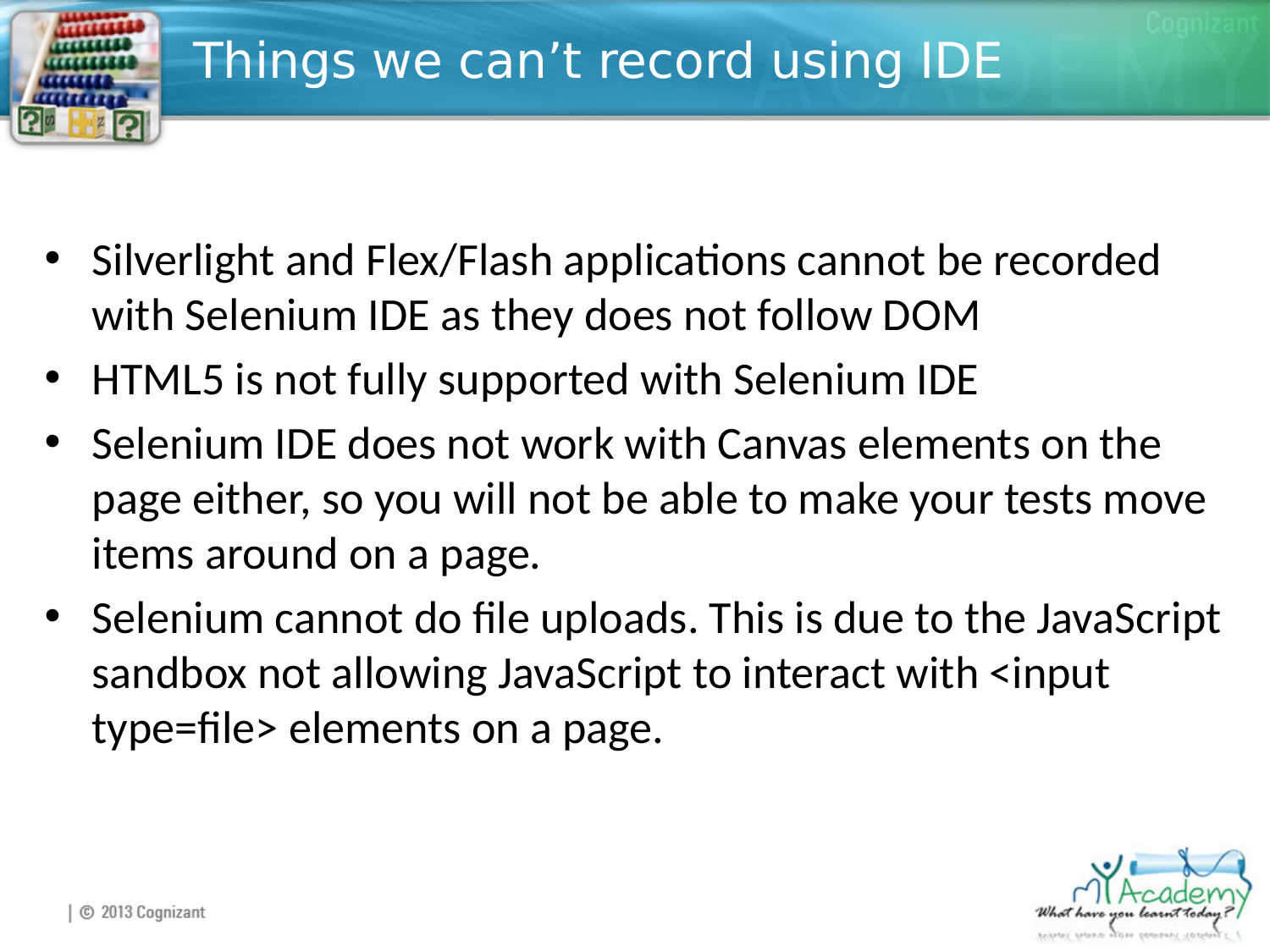

# Things we can’t record using IDE
Silverlight and Flex/Flash applications cannot be recorded with Selenium IDE as they does not follow DOM
HTML5 is not fully supported with Selenium IDE
Selenium IDE does not work with Canvas elements on the page either, so you will not be able to make your tests move items around on a page.
Selenium cannot do file uploads. This is due to the JavaScript sandbox not allowing JavaScript to interact with <input type=file> elements on a page.